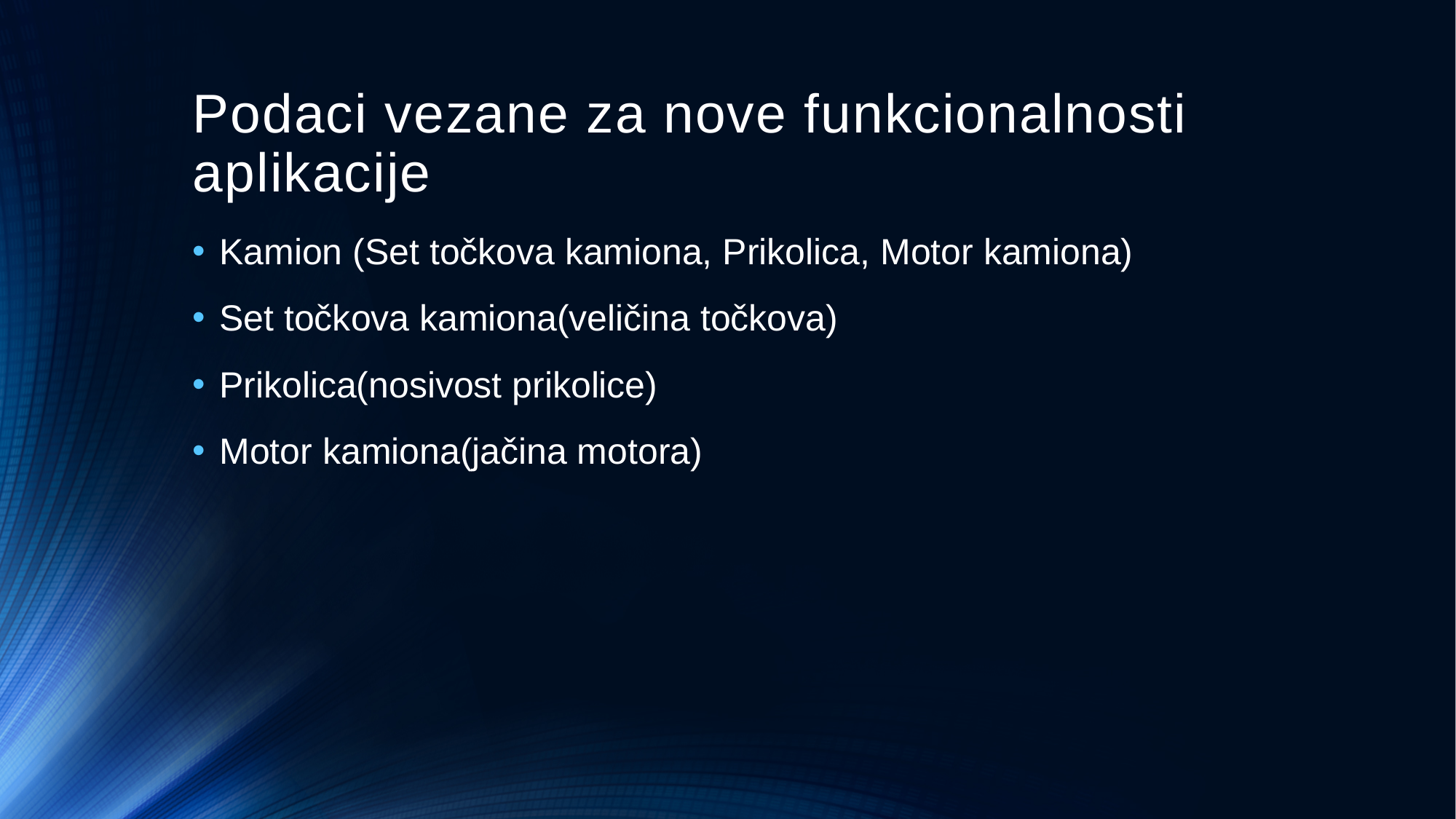

# Podaci vezane za nove funkcionalnosti aplikacije
Kamion (Set točkova kamiona, Prikolica, Motor kamiona)
Set točkova kamiona(veličina točkova)
Prikolica(nosivost prikolice)
Motor kamiona(jačina motora)